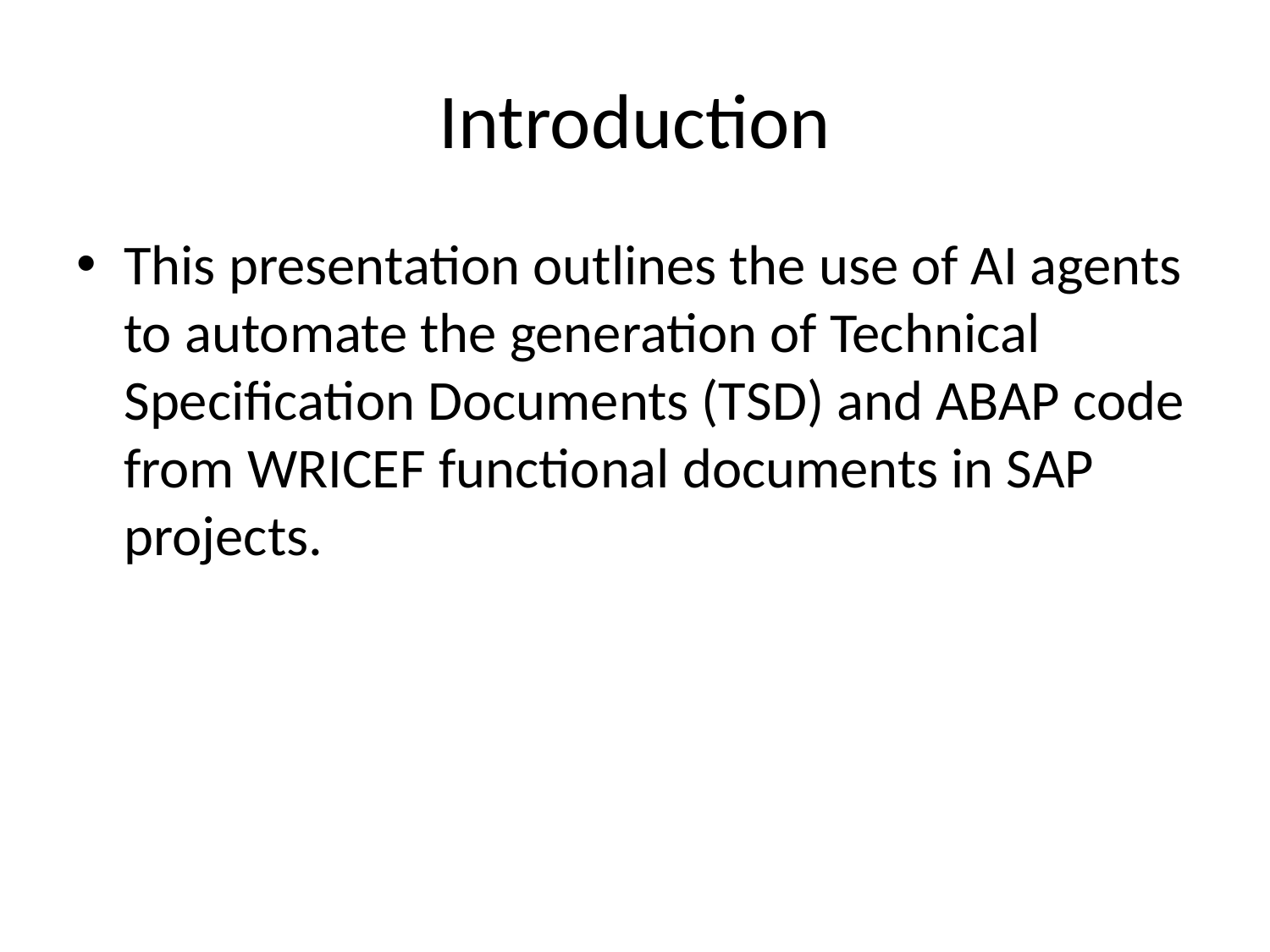

# Introduction
This presentation outlines the use of AI agents to automate the generation of Technical Specification Documents (TSD) and ABAP code from WRICEF functional documents in SAP projects.